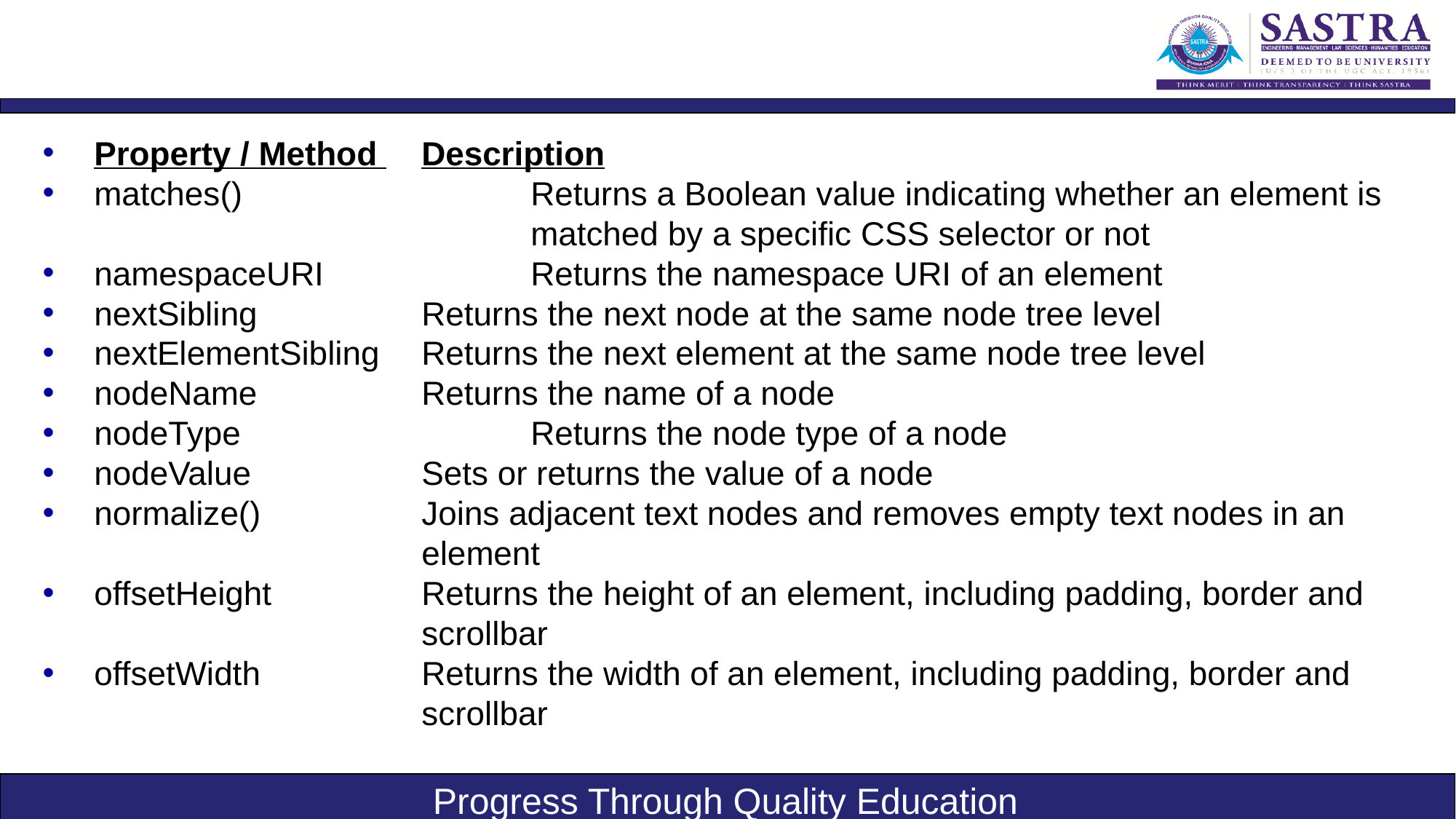

#
Property / Method 	Description
matches() 			Returns a Boolean value indicating whether an element is 					matched by a specific CSS selector or not
namespaceURI 		Returns the namespace URI of an element
nextSibling 		Returns the next node at the same node tree level
nextElementSibling 	Returns the next element at the same node tree level
nodeName 		Returns the name of a node
nodeType 			Returns the node type of a node
nodeValue 		Sets or returns the value of a node
normalize() 		Joins adjacent text nodes and removes empty text nodes in an 				element
offsetHeight 		Returns the height of an element, including padding, border and 				scrollbar
offsetWidth 		Returns the width of an element, including padding, border and 				scrollbar